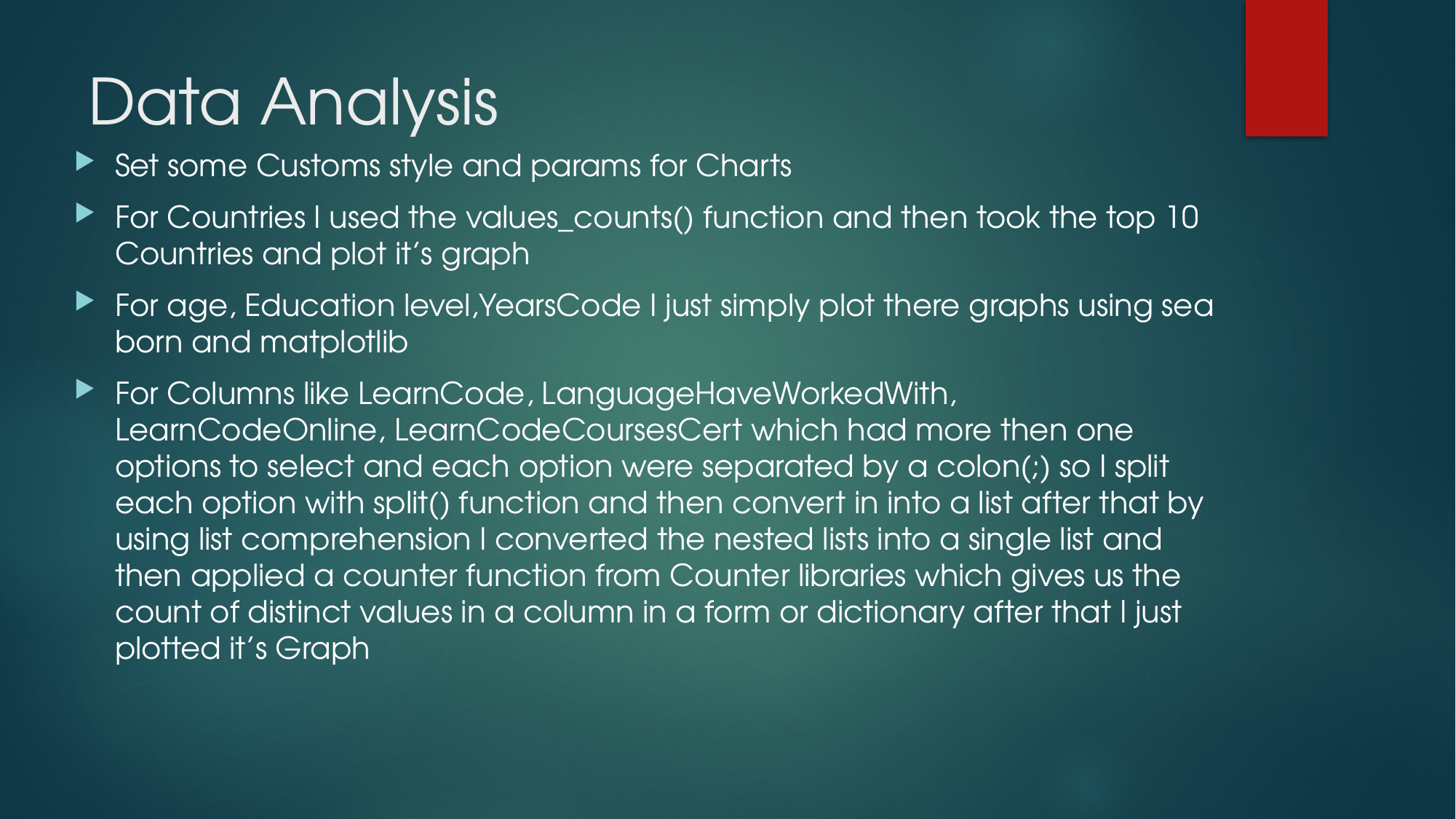

# Data Analysis
Set some Customs style and params for Charts
For Countries I used the values_counts() function and then took the top 10 Countries and plot it’s graph
For age, Education level,YearsCode I just simply plot there graphs using sea born and matplotlib
For Columns like LearnCode, LanguageHaveWorkedWith, LearnCodeOnline, LearnCodeCoursesCert which had more then one options to select and each option were separated by a colon(;) so I split each option with split() function and then convert in into a list after that by using list comprehension I converted the nested lists into a single list and then applied a counter function from Counter libraries which gives us the count of distinct values in a column in a form or dictionary after that I just plotted it’s Graph